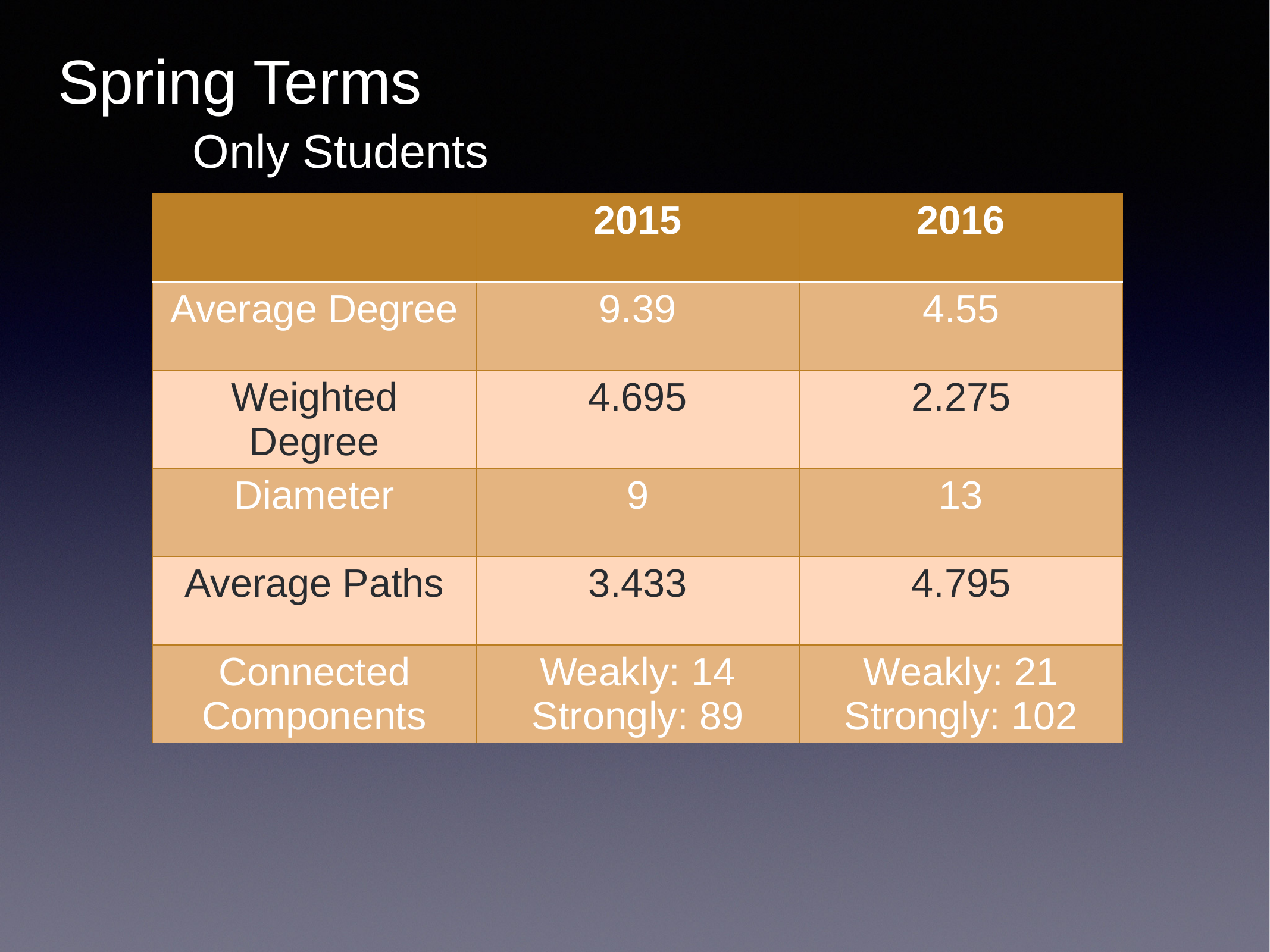

# Spring Terms
Only Students
|  | 2015 | 2016 |
| --- | --- | --- |
| Average Degree | 9.39 | 4.55 |
| Weighted Degree | 4.695 | 2.275 |
| Diameter | 9 | 13 |
| Average Paths | 3.433 | 4.795 |
| Connected Components | Weakly: 14 Strongly: 89 | Weakly: 21 Strongly: 102 |